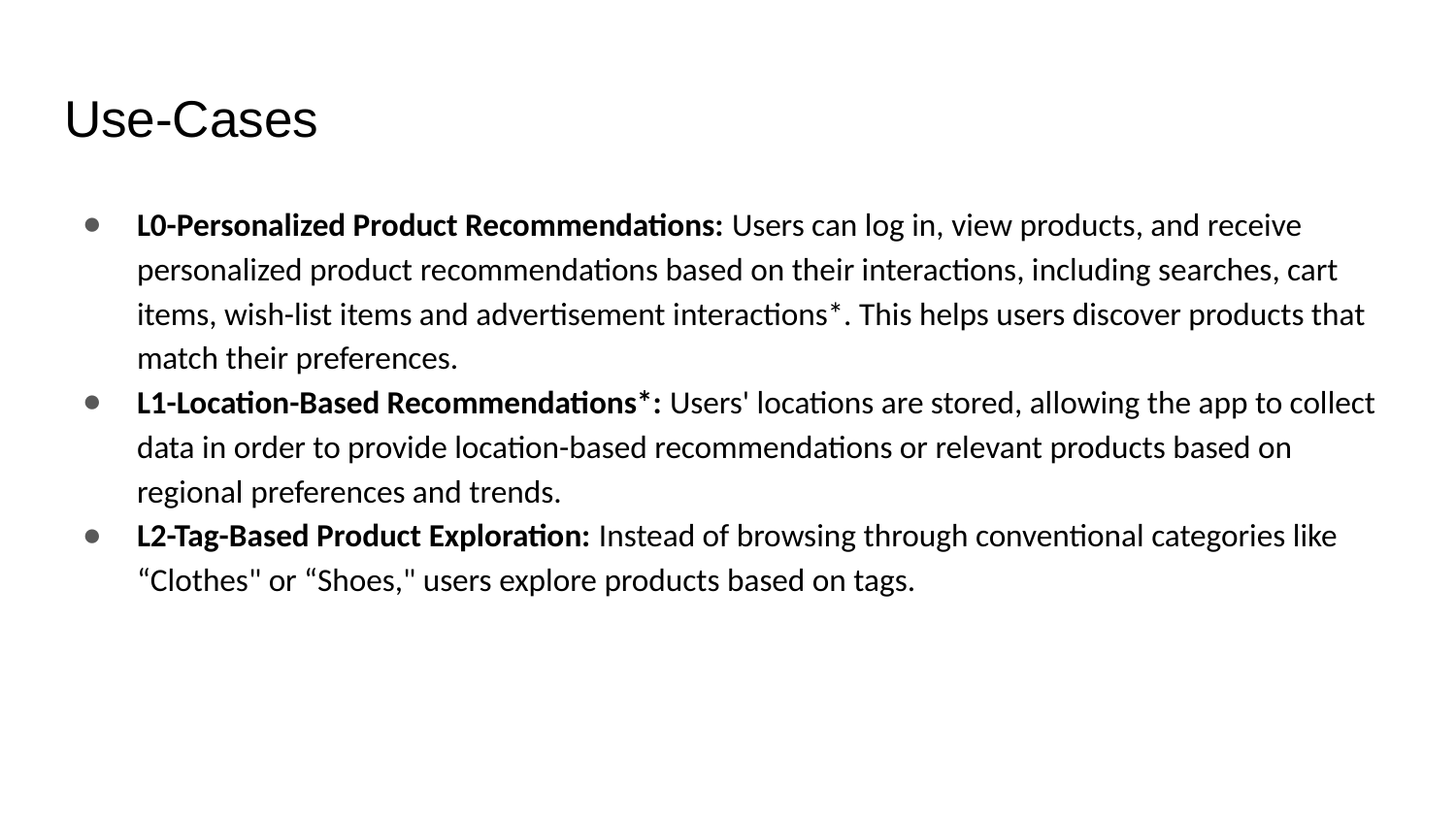

# Use-Cases
L0-Personalized Product Recommendations: Users can log in, view products, and receive personalized product recommendations based on their interactions, including searches, cart items, wish-list items and advertisement interactions*. This helps users discover products that match their preferences.
L1-Location-Based Recommendations*: Users' locations are stored, allowing the app to collect data in order to provide location-based recommendations or relevant products based on regional preferences and trends.
L2-Tag-Based Product Exploration: Instead of browsing through conventional categories like “Clothes" or “Shoes," users explore products based on tags.